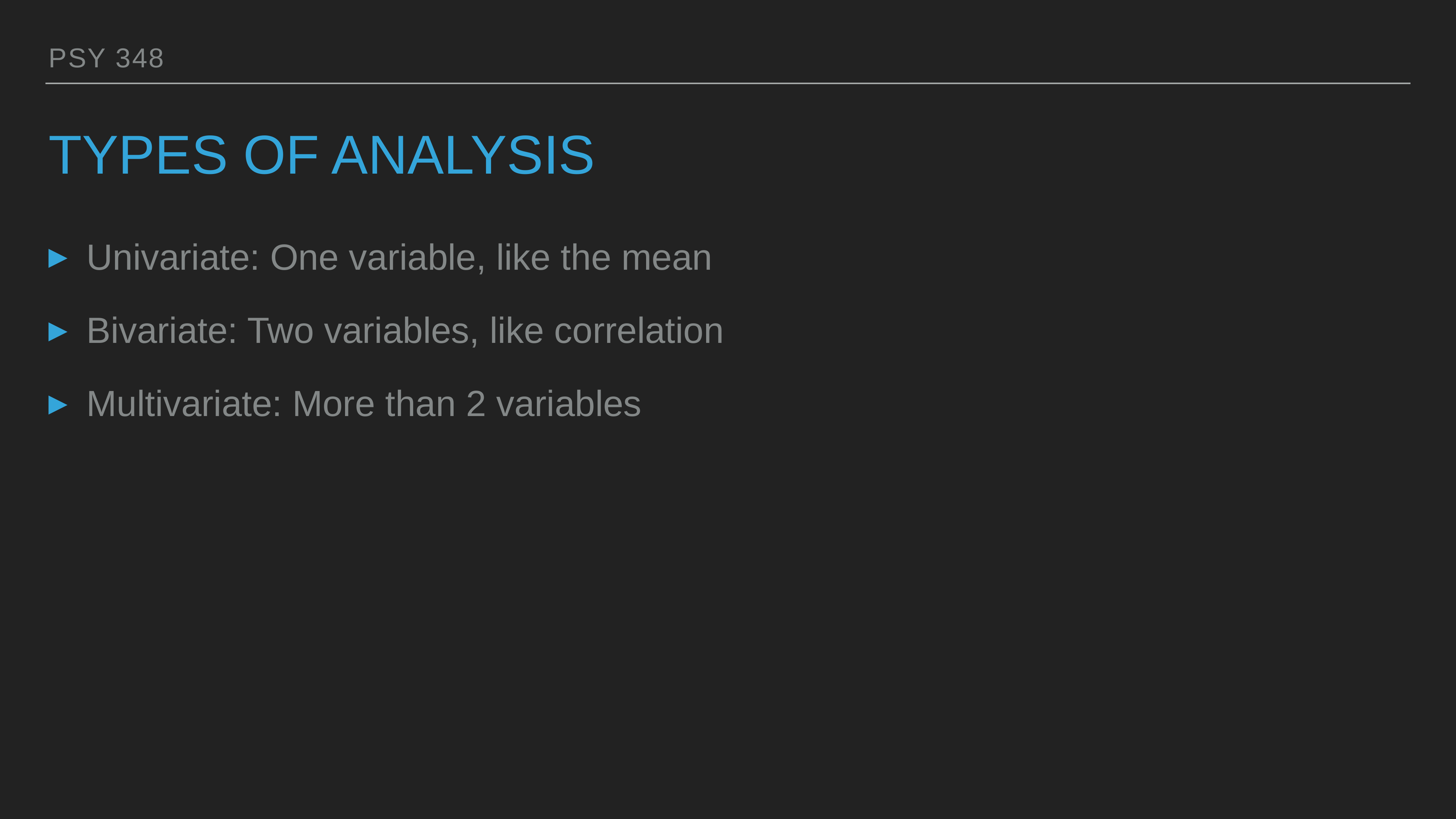

PSY 348
# Types of Analysis
Univariate: One variable, like the mean
Bivariate: Two variables, like correlation
Multivariate: More than 2 variables